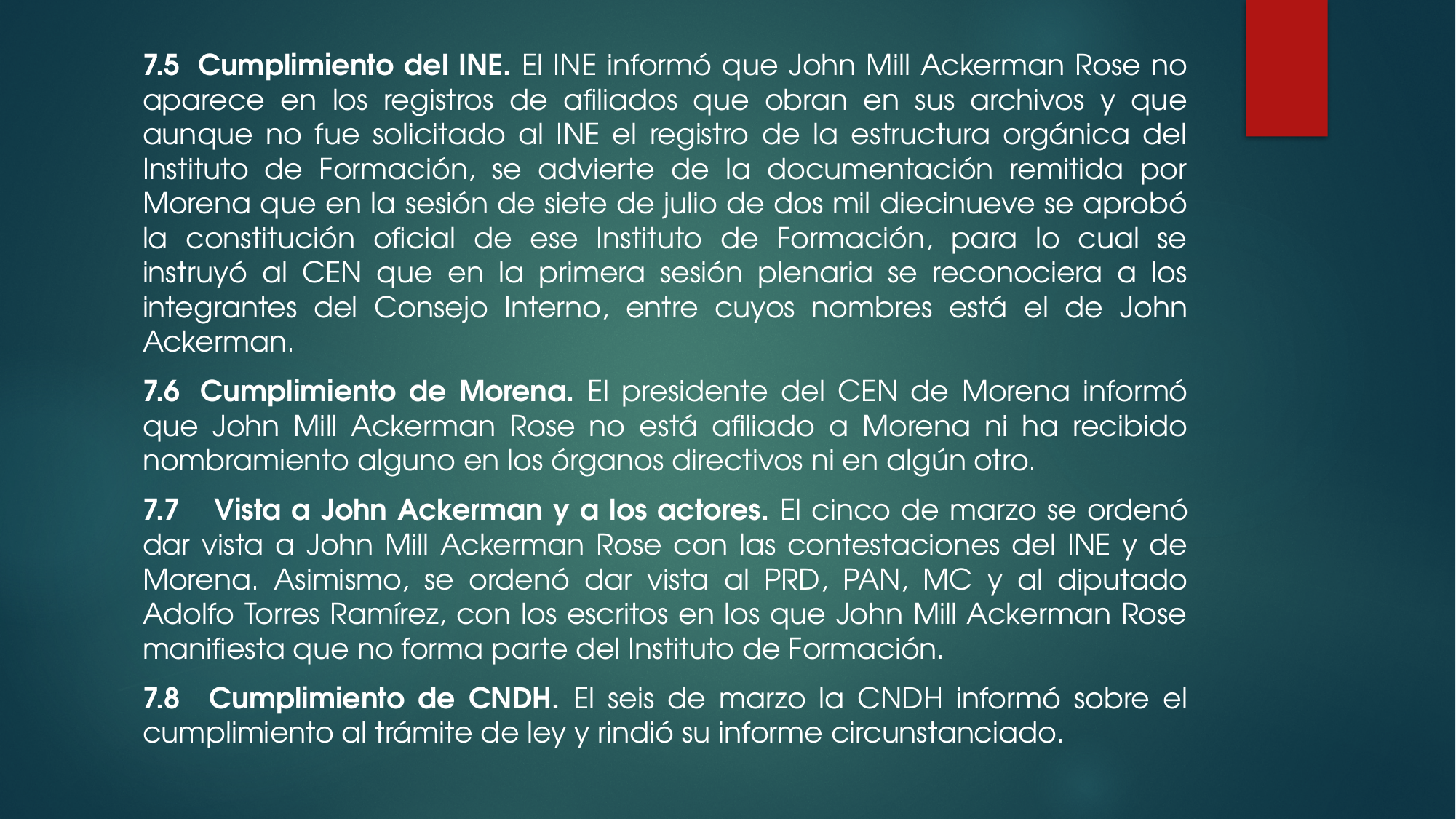

7.5  Cumplimiento del INE. El INE informó que John Mill Ackerman Rose no aparece en los registros de afiliados que obran en sus archivos y que aunque no fue solicitado al INE el registro de la estructura orgánica del Instituto de Formación, se advierte de la documentación remitida por Morena que en la sesión de siete de julio de dos mil diecinueve se aprobó la constitución oficial de ese Instituto de Formación, para lo cual se instruyó al CEN que en la primera sesión plenaria se reconociera a los integrantes del Consejo Interno, entre cuyos nombres está el de John Ackerman.
7.6  Cumplimiento de Morena. El presidente del CEN de Morena informó que John Mill Ackerman Rose no está afiliado a Morena ni ha recibido nombramiento alguno en los órganos directivos ni en algún otro.
7.7    Vista a John Ackerman y a los actores. El cinco de marzo se ordenó dar vista a John Mill Ackerman Rose con las contestaciones del INE y de Morena. Asimismo, se ordenó dar vista al PRD, PAN, MC y al diputado Adolfo Torres Ramírez, con los escritos en los que John Mill Ackerman Rose manifiesta que no forma parte del Instituto de Formación.
7.8   Cumplimiento de CNDH. El seis de marzo la CNDH informó sobre el cumplimiento al trámite de ley y rindió su informe circunstanciado.
#